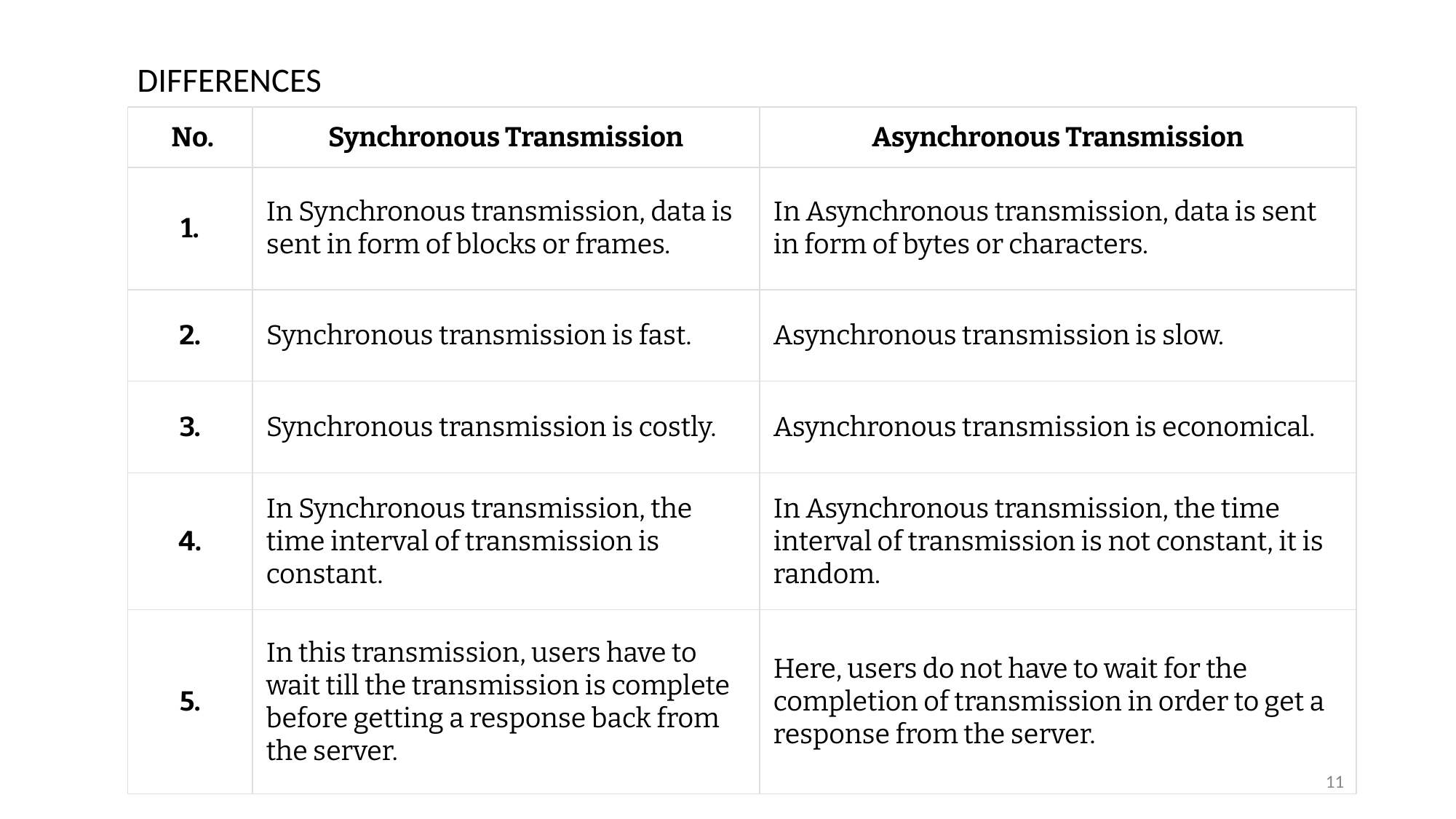

# DIFFERENCES
| No. | Synchronous Transmission | Asynchronous Transmission |
| --- | --- | --- |
| 1. | In Synchronous transmission, data is sent in form of blocks or frames. | In Asynchronous transmission, data is sent in form of bytes or characters. |
| 2. | Synchronous transmission is fast. | Asynchronous transmission is slow. |
| 3. | Synchronous transmission is costly. | Asynchronous transmission is economical. |
| 4. | In Synchronous transmission, the time interval of transmission is constant. | In Asynchronous transmission, the time interval of transmission is not constant, it is random. |
| 5. | In this transmission, users have to wait till the transmission is complete before getting a response back from the server. | Here, users do not have to wait for the completion of transmission in order to get a response from the server. |
11